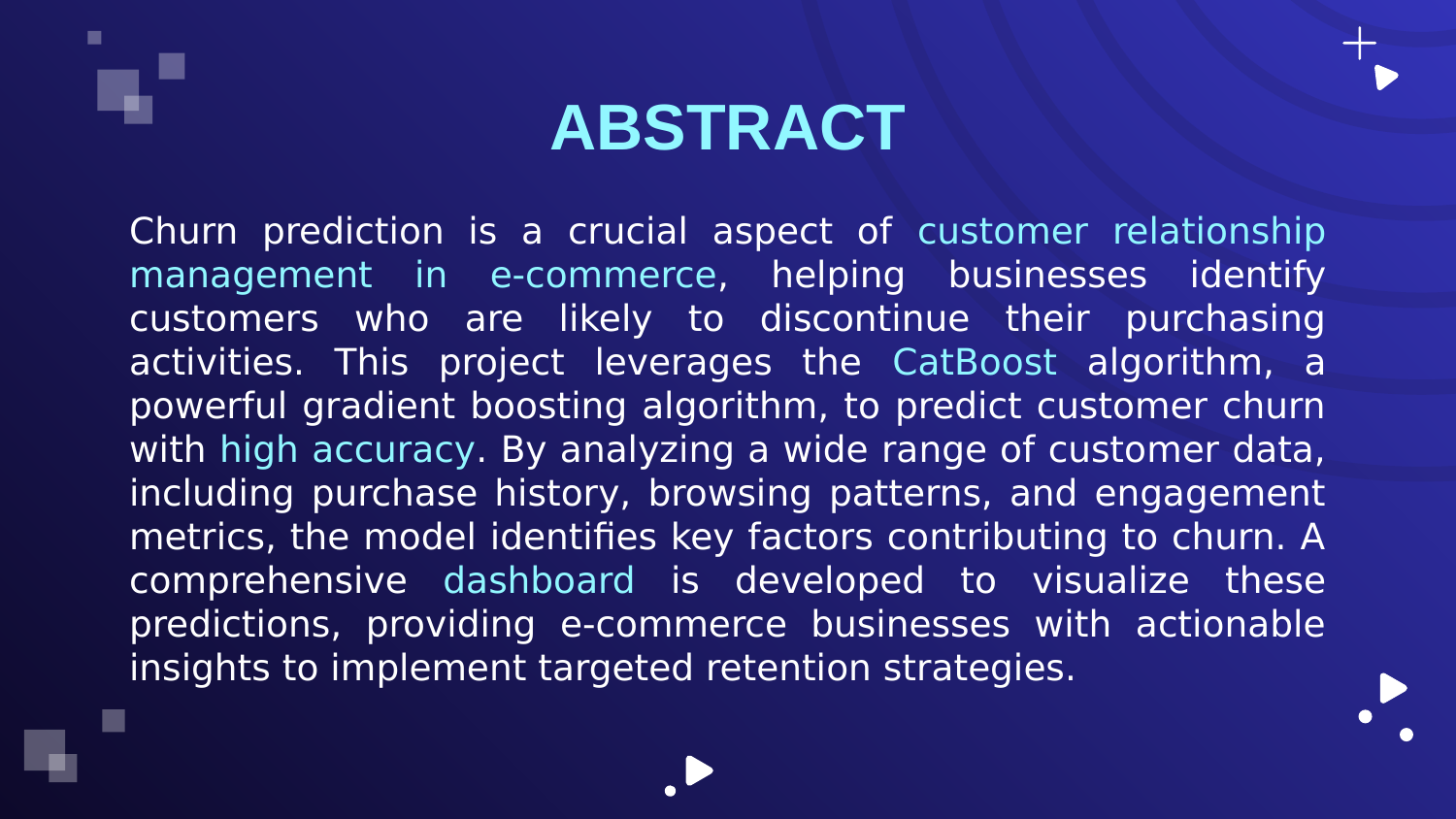

# ABSTRACT
Churn prediction is a crucial aspect of customer relationship management in e-commerce, helping businesses identify customers who are likely to discontinue their purchasing activities. This project leverages the CatBoost algorithm, a powerful gradient boosting algorithm, to predict customer churn with high accuracy. By analyzing a wide range of customer data, including purchase history, browsing patterns, and engagement metrics, the model identifies key factors contributing to churn. A comprehensive dashboard is developed to visualize these predictions, providing e-commerce businesses with actionable insights to implement targeted retention strategies.